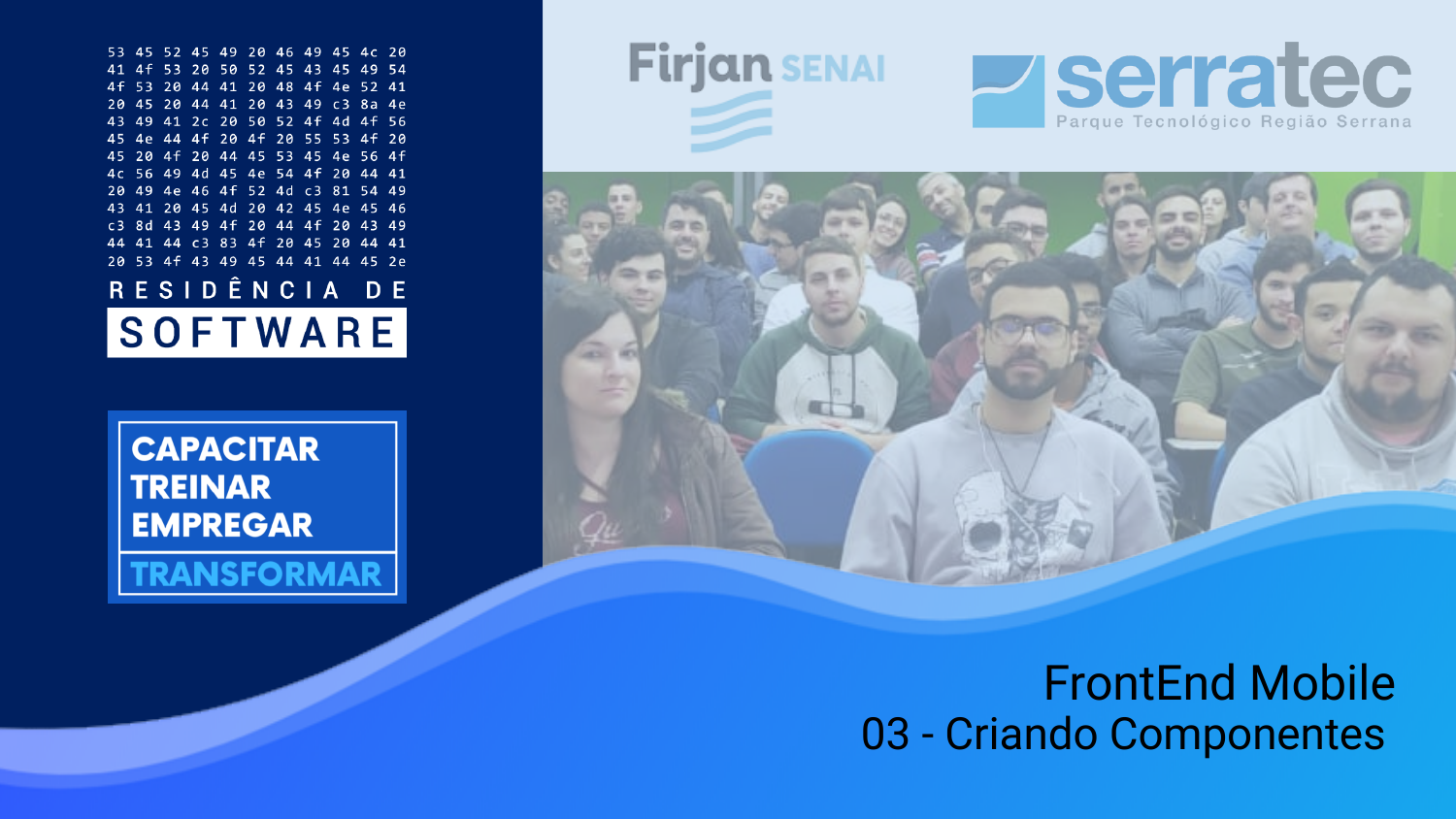

# FrontEnd Mobile
03 - Criando Componentes